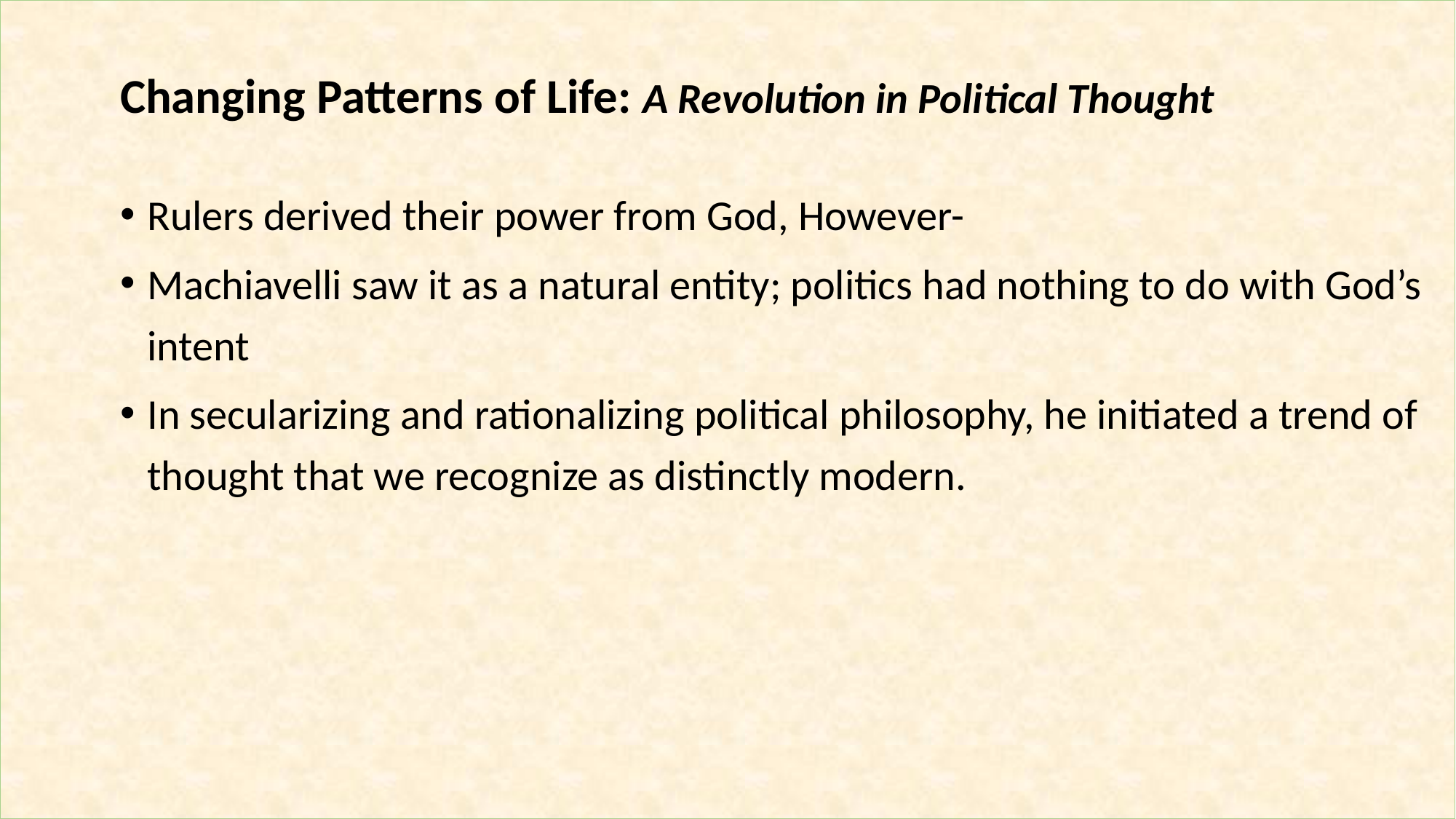

Changing Patterns of Life: A Revolution in Political Thought

Rulers derived their power from God, However-
Machiavelli saw it as a natural entity; politics had nothing to do with God’s intent
In secularizing and rationalizing political philosophy, he initiated a trend of thought that we recognize as distinctly modern.